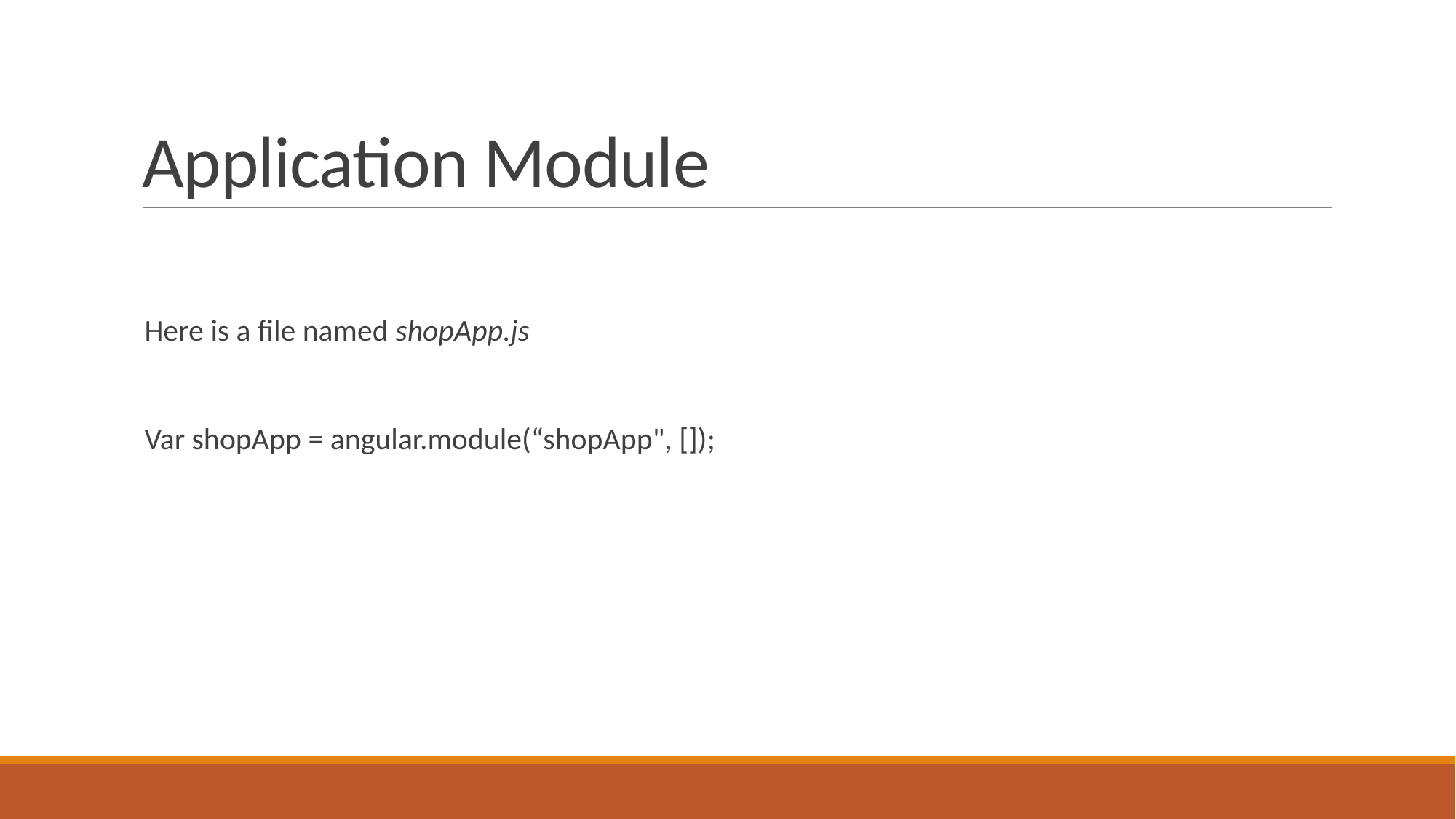

# Application Module

Here is a file named shopApp.js

Var shopApp = angular.module(“shopApp", []);